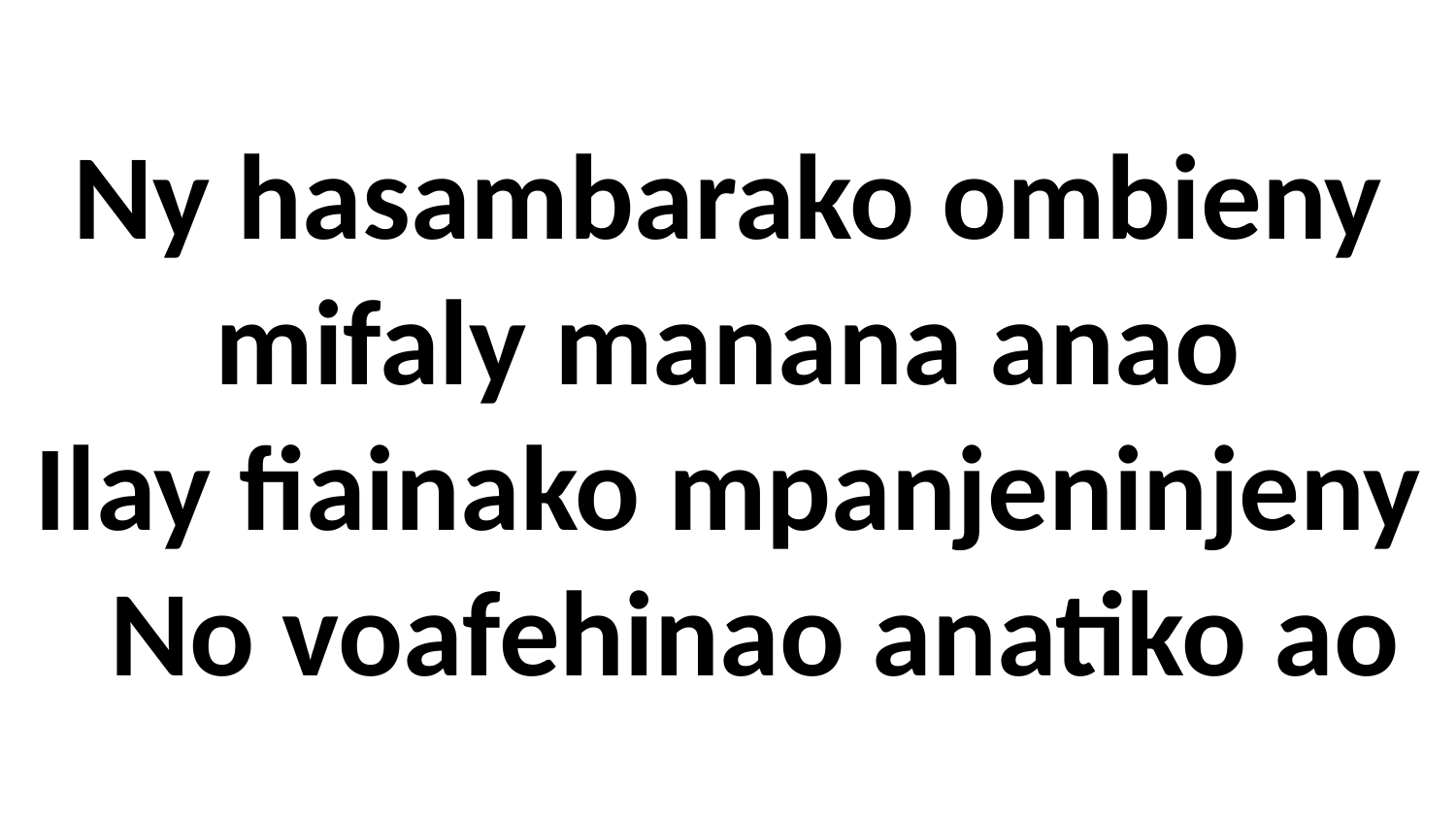

# Ny hasambarako ombieny mifaly manana anao Ilay fiainako mpanjeninjeny No voafehinao anatiko ao